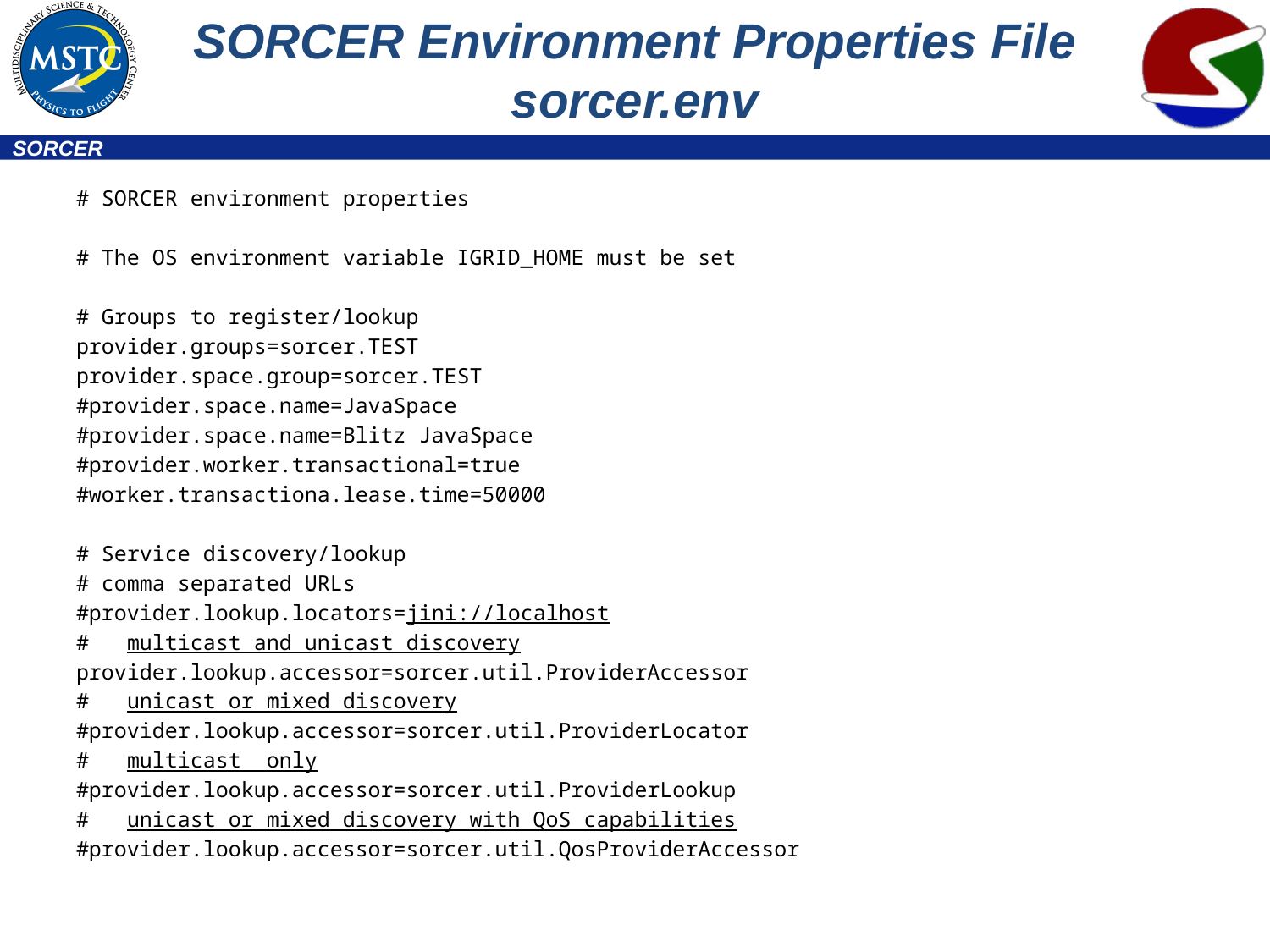

# SORCER Environment Properties File sorcer.env
# SORCER environment properties

# The OS environment variable IGRID_HOME must be set

# Groups to register/lookup
provider.groups=sorcer.TEST
provider.space.group=sorcer.TEST
#provider.space.name=JavaSpace
#provider.space.name=Blitz JavaSpace
#provider.worker.transactional=true
#worker.transactiona.lease.time=50000

# Service discovery/lookup
# comma separated URLs
#provider.lookup.locators=jini://localhost
#   multicast and unicast discovery
provider.lookup.accessor=sorcer.util.ProviderAccessor
#   unicast or mixed discovery
#provider.lookup.accessor=sorcer.util.ProviderLocator
#   multicast  only
#provider.lookup.accessor=sorcer.util.ProviderLookup
#   unicast or mixed discovery with QoS capabilities
#provider.lookup.accessor=sorcer.util.QosProviderAccessor